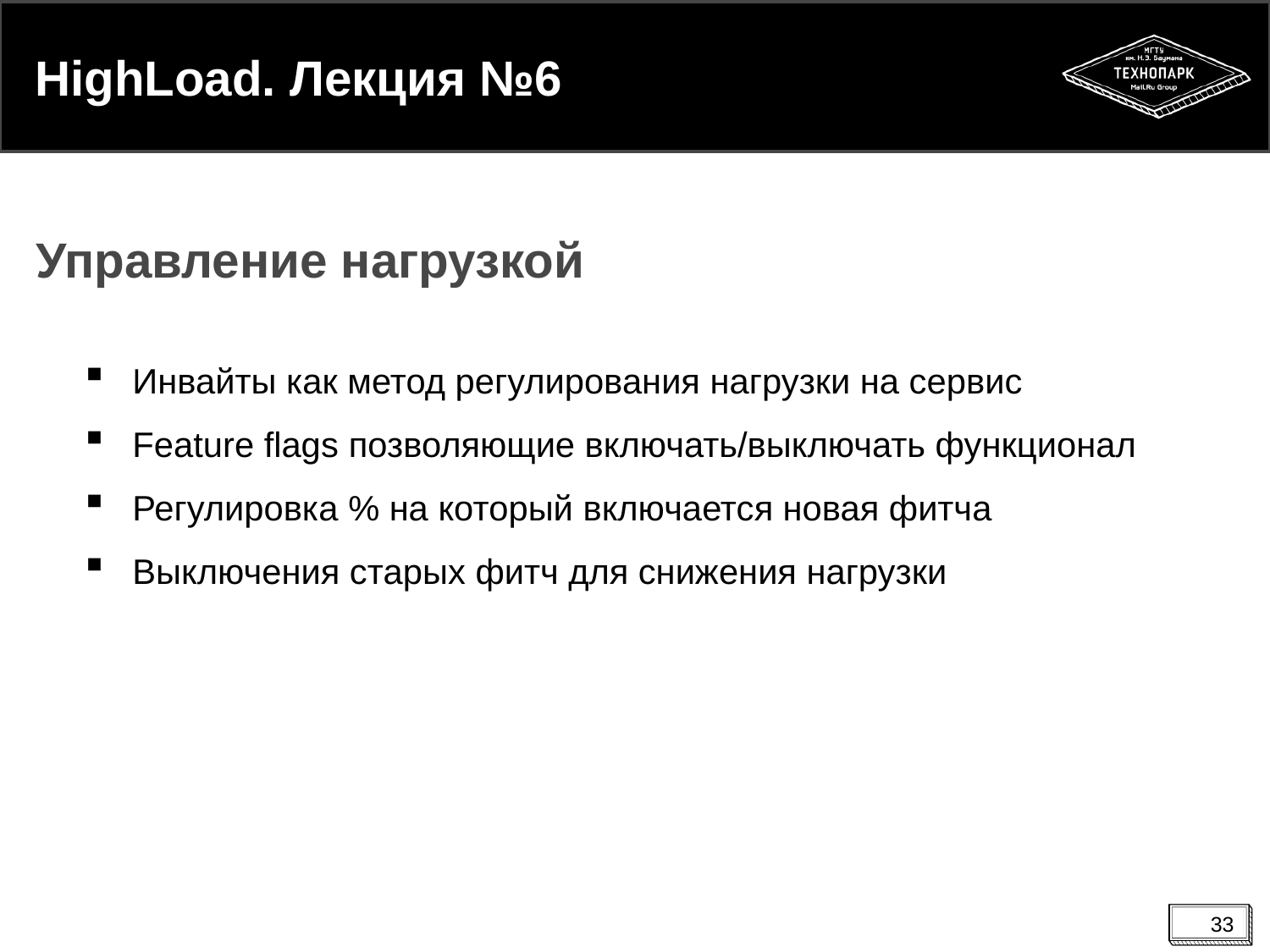

# HighLoad. Лекция №6
Управление нагрузкой
Инвайты как метод регулирования нагрузки на сервис
Feature flags позволяющие включать/выключать функционал
Регулировка % на который включается новая фитча
Выключения старых фитч для снижения нагрузки
33